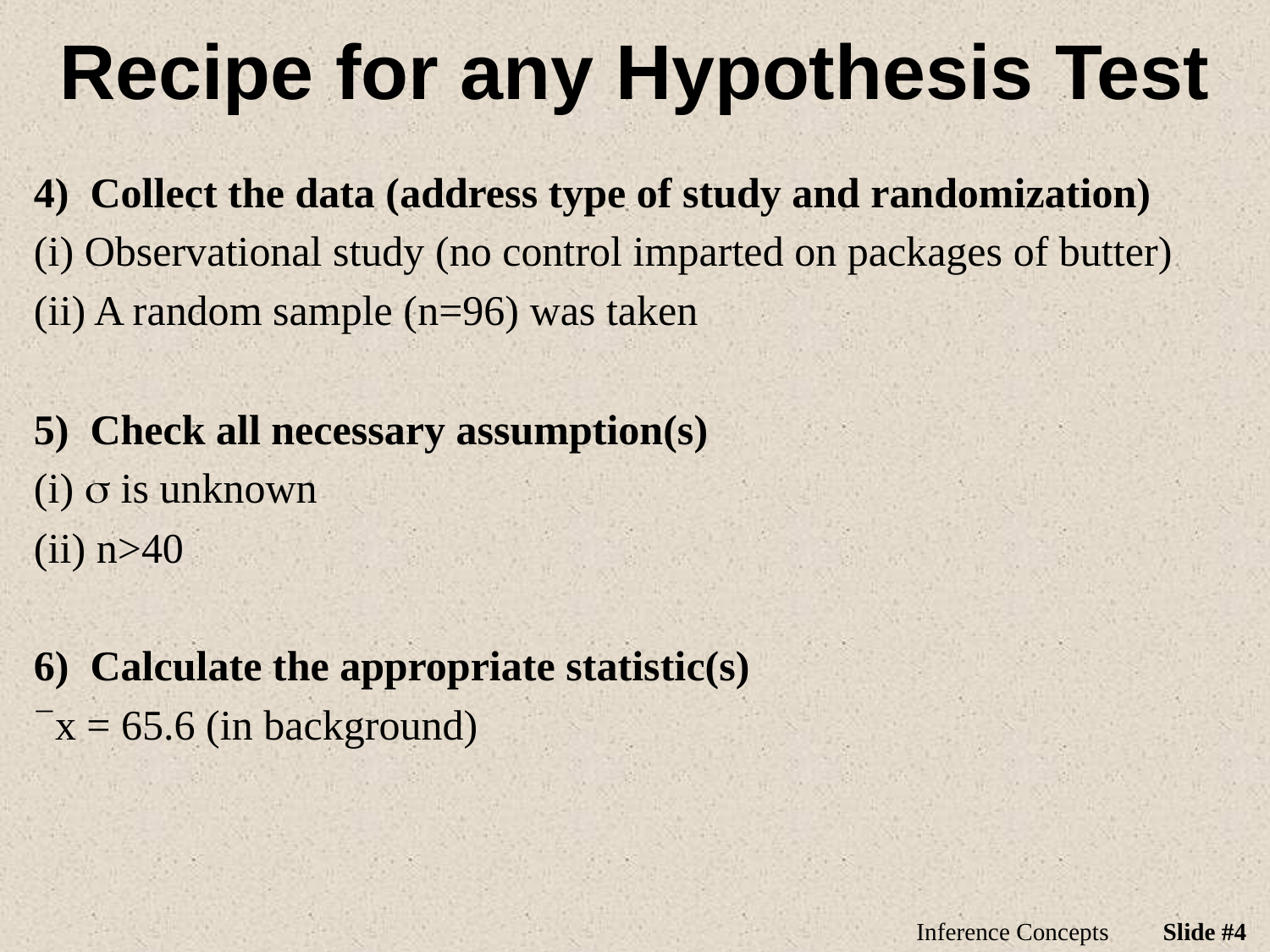

# Recipe for any Hypothesis Test
4)  Collect the data (address type of study and randomization)
(i) Observational study (no control imparted on packages of butter)
(ii) A random sample (n=96) was taken

5)  Check all necessary assumption(s)
(i) σ is unknown
(ii) n>40

6)  Calculate the appropriate statistic(s)
x = 65.6 (in background)

Inference Concepts
Slide #4